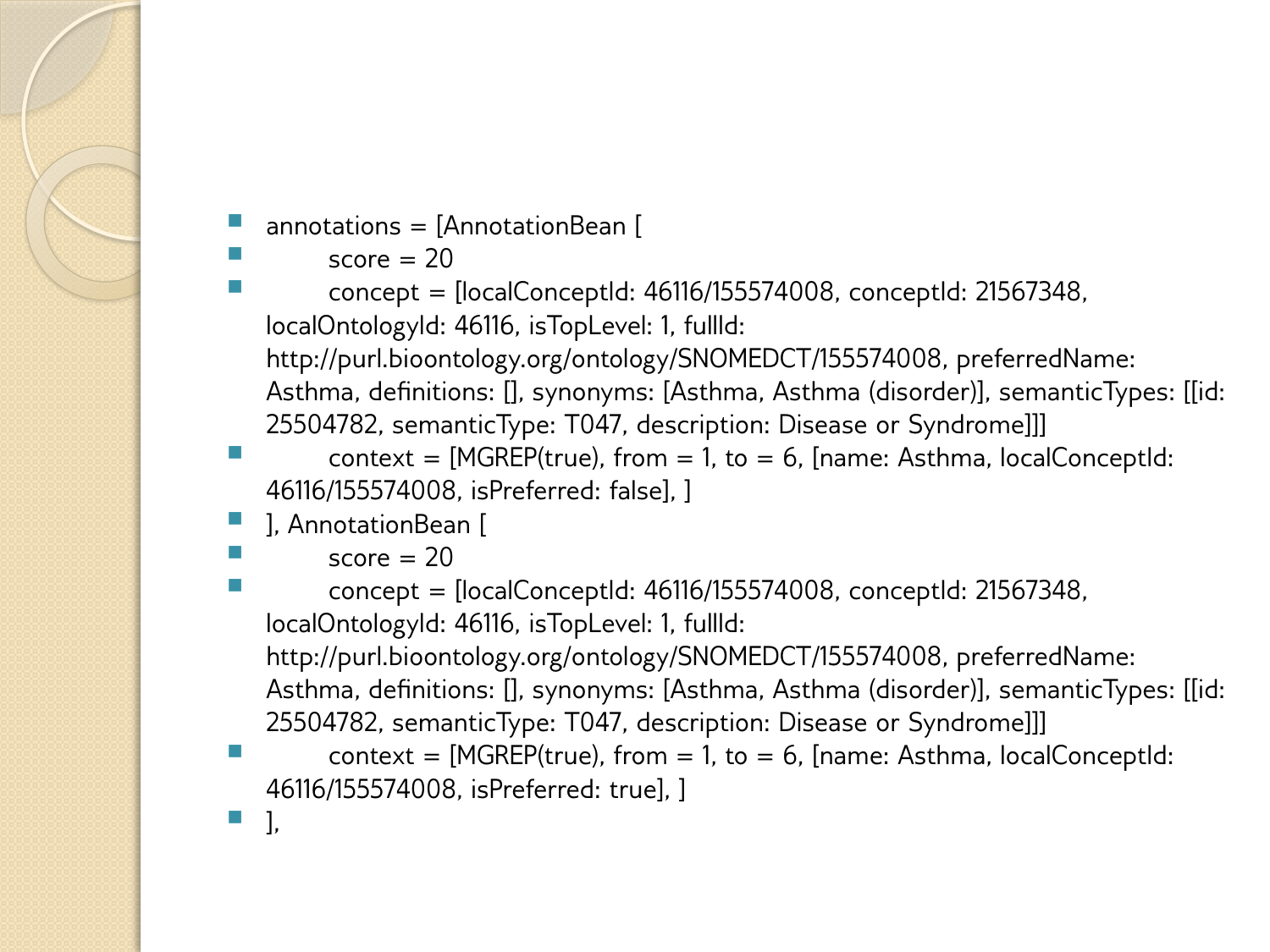

#
annotations = [AnnotationBean [
		score = 20
		concept = [localConceptId: 46116/155574008, conceptId: 21567348, localOntologyId: 46116, isTopLevel: 1, fullId: http://purl.bioontology.org/ontology/SNOMEDCT/155574008, preferredName: Asthma, definitions: [], synonyms: [Asthma, Asthma (disorder)], semanticTypes: [[id: 25504782, semanticType: T047, description: Disease or Syndrome]]]
		context = [MGREP(true), from = 1, to = 6, [name: Asthma, localConceptId: 46116/155574008, isPreferred: false], ]
], AnnotationBean [
		score = 20
		concept = [localConceptId: 46116/155574008, conceptId: 21567348, localOntologyId: 46116, isTopLevel: 1, fullId: http://purl.bioontology.org/ontology/SNOMEDCT/155574008, preferredName: Asthma, definitions: [], synonyms: [Asthma, Asthma (disorder)], semanticTypes: [[id: 25504782, semanticType: T047, description: Disease or Syndrome]]]
		context = [MGREP(true), from = 1, to = 6, [name: Asthma, localConceptId: 46116/155574008, isPreferred: true], ]
],